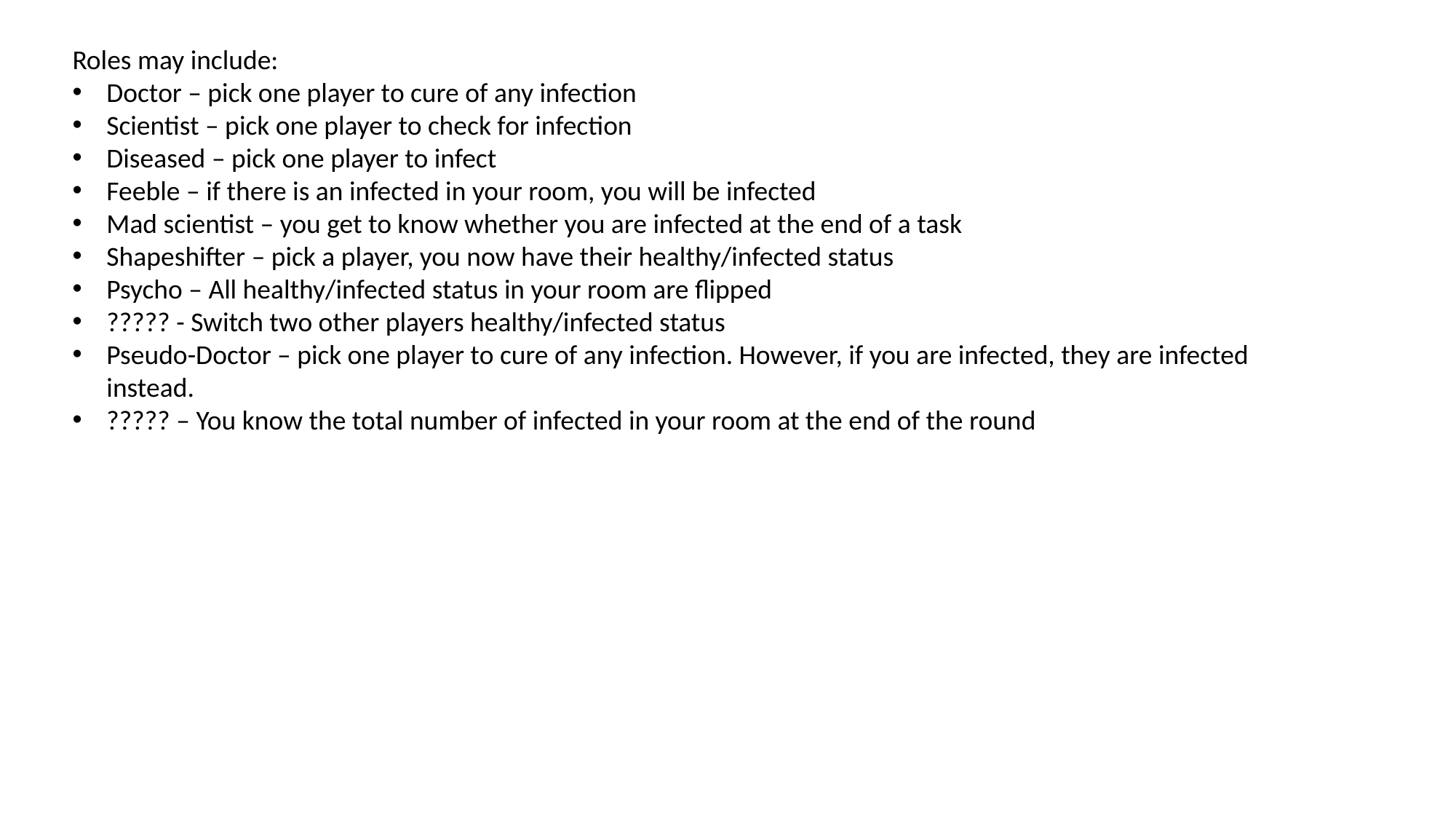

Roles may include:
Doctor – pick one player to cure of any infection
Scientist – pick one player to check for infection
Diseased – pick one player to infect
Feeble – if there is an infected in your room, you will be infected
Mad scientist – you get to know whether you are infected at the end of a task
Shapeshifter – pick a player, you now have their healthy/infected status
Psycho – All healthy/infected status in your room are flipped
????? - Switch two other players healthy/infected status
Pseudo-Doctor – pick one player to cure of any infection. However, if you are infected, they are infected instead.
????? – You know the total number of infected in your room at the end of the round